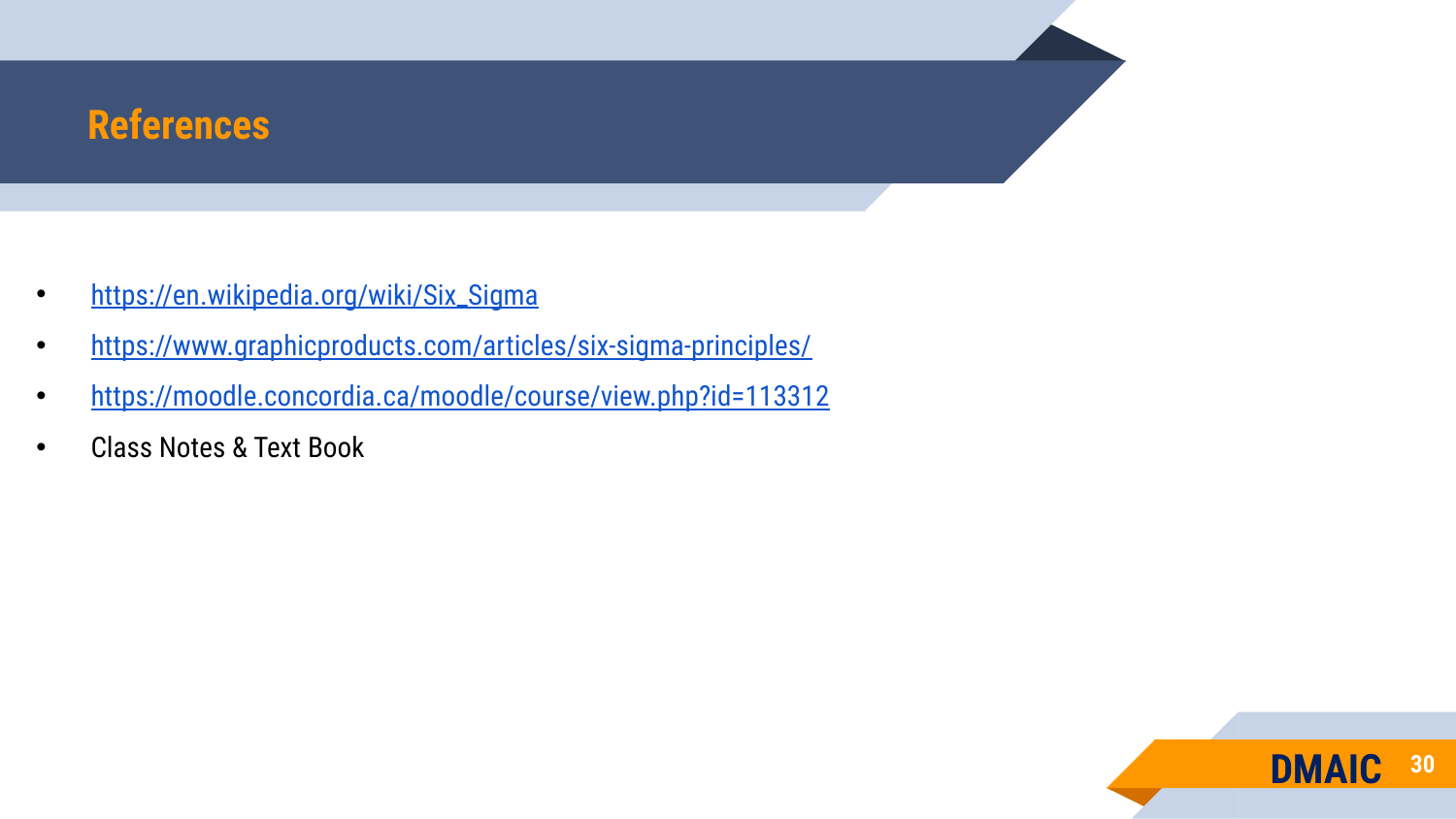

# References
https://en.wikipedia.org/wiki/Six_Sigma
https://www.graphicproducts.com/articles/six-sigma-principles/
https://moodle.concordia.ca/moodle/course/view.php?id=113312
Class Notes & Text Book
DMAIC
30